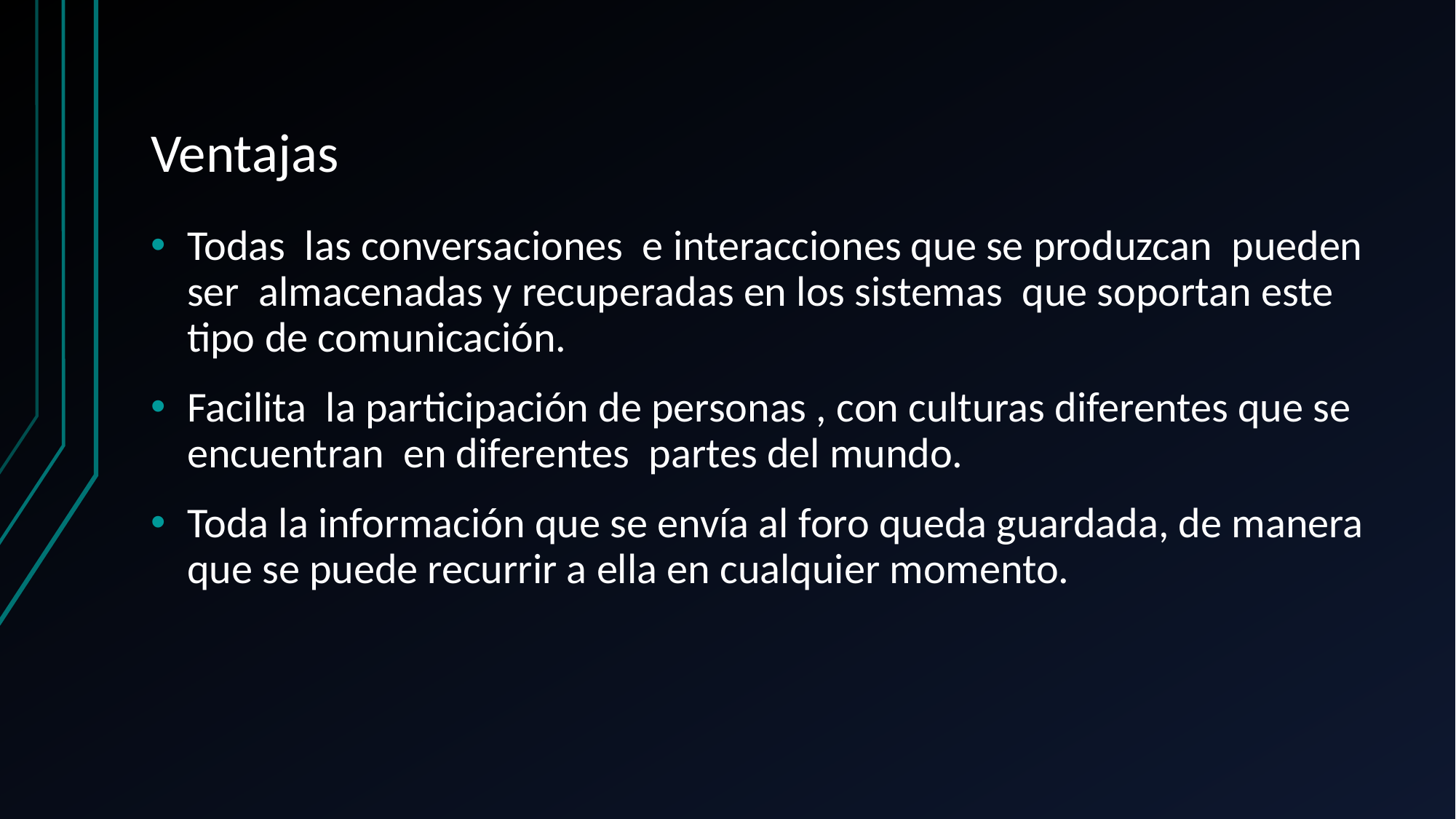

Ventajas
Todas  las conversaciones  e interacciones que se produzcan  pueden ser  almacenadas y recuperadas en los sistemas  que soportan este tipo de comunicación.
Facilita  la participación de personas , con culturas diferentes que se encuentran  en diferentes  partes del mundo.
Toda la información que se envía al foro queda guardada, de manera que se puede recurrir a ella en cualquier momento.